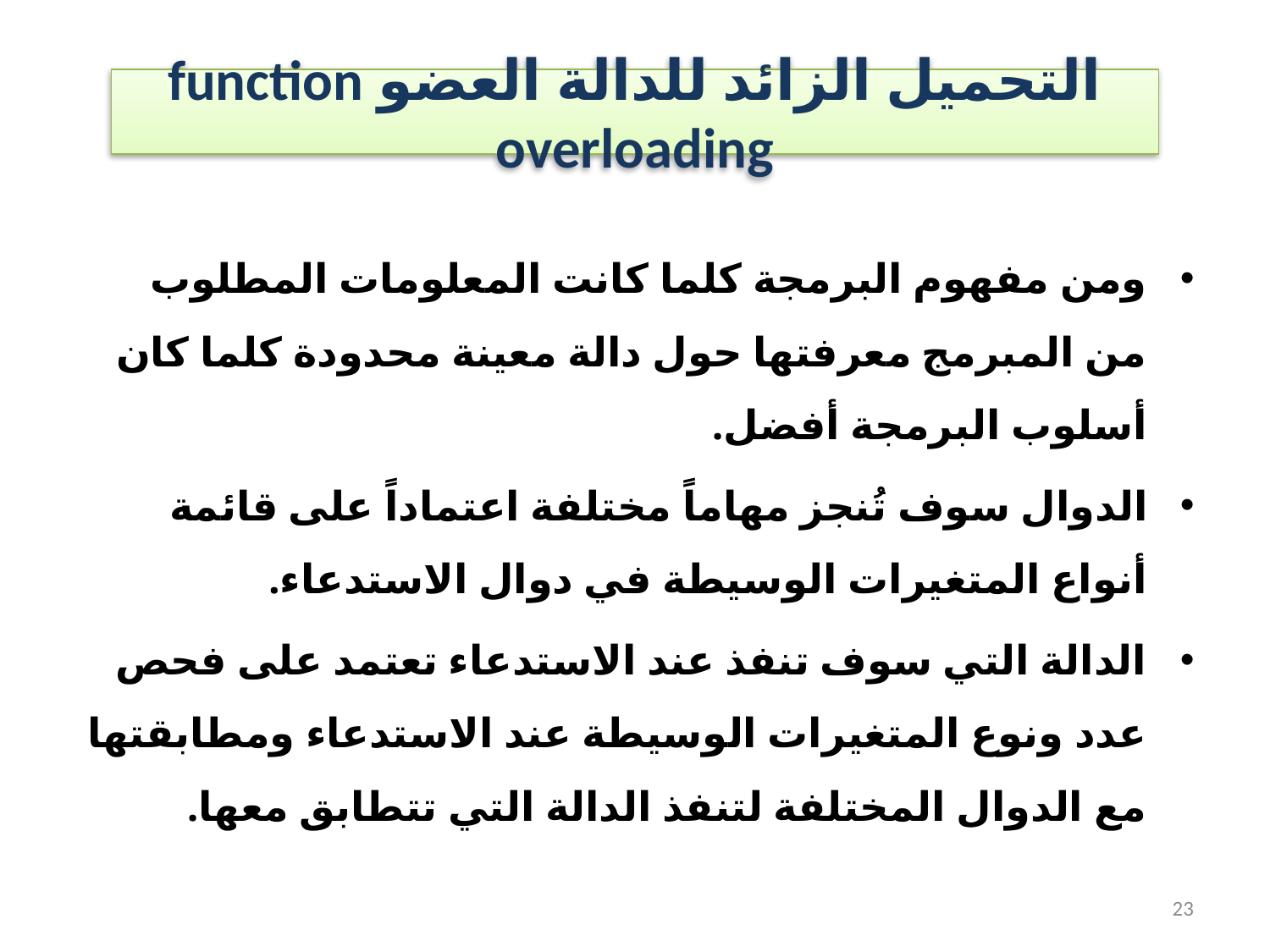

# التحميل الزائد للدالة العضو function overloading
ومن مفهوم البرمجة كلما كانت المعلومات المطلوب من المبرمج معرفتها حول دالة معينة محدودة كلما كان أسلوب البرمجة أفضل.
الدوال سوف تُنجز مهاماً مختلفة اعتماداً على قائمة أنواع المتغيرات الوسيطة في دوال الاستدعاء.
الدالة التي سوف تنفذ عند الاستدعاء تعتمد على فحص عدد ونوع المتغيرات الوسيطة عند الاستدعاء ومطابقتها مع الدوال المختلفة لتنفذ الدالة التي تتطابق معها.

23